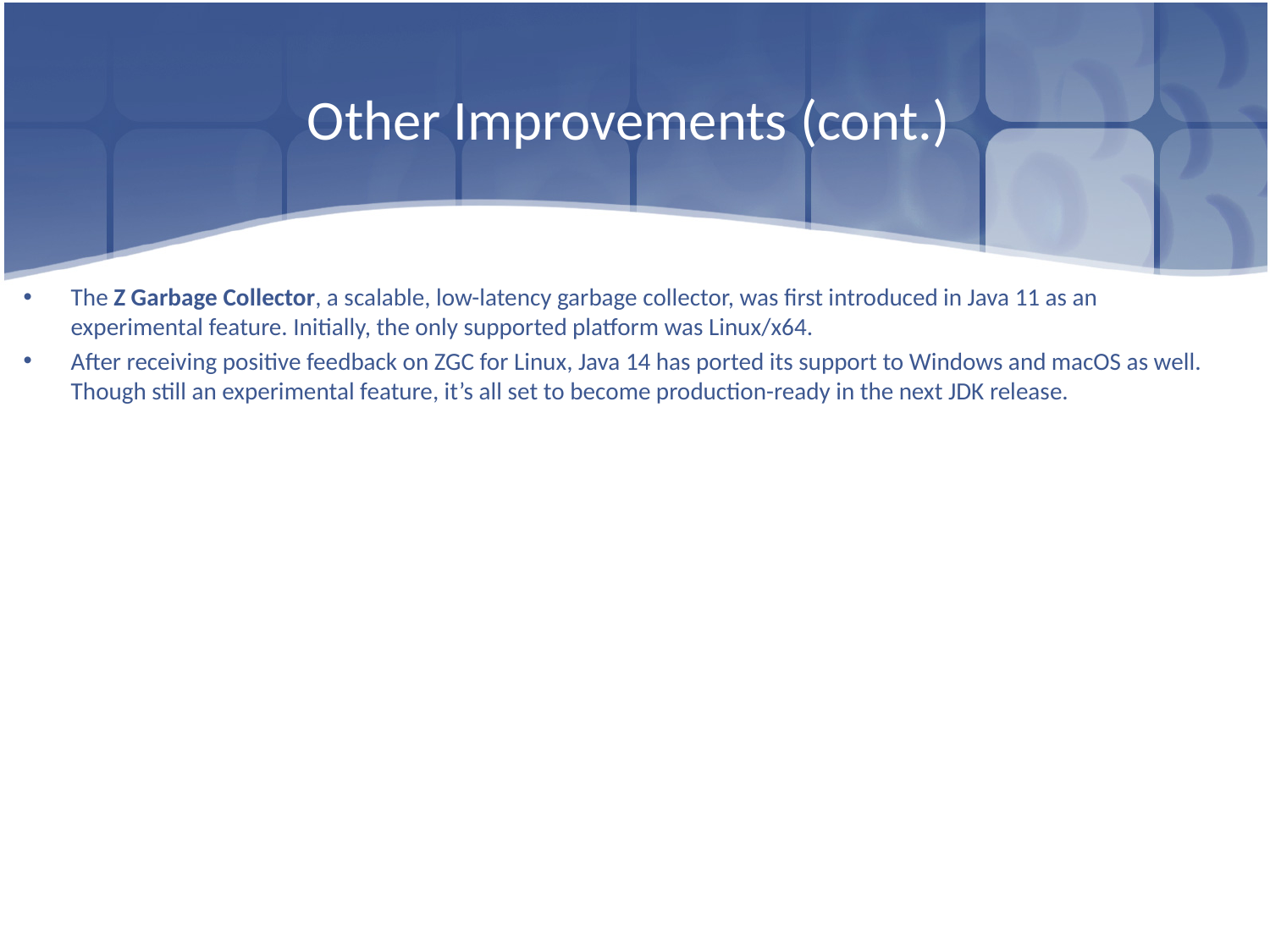

# Other Improvements (cont.)
The Z Garbage Collector, a scalable, low-latency garbage collector, was first introduced in Java 11 as an experimental feature. Initially, the only supported platform was Linux/x64.
After receiving positive feedback on ZGC for Linux, Java 14 has ported its support to Windows and macOS as well. Though still an experimental feature, it’s all set to become production-ready in the next JDK release.